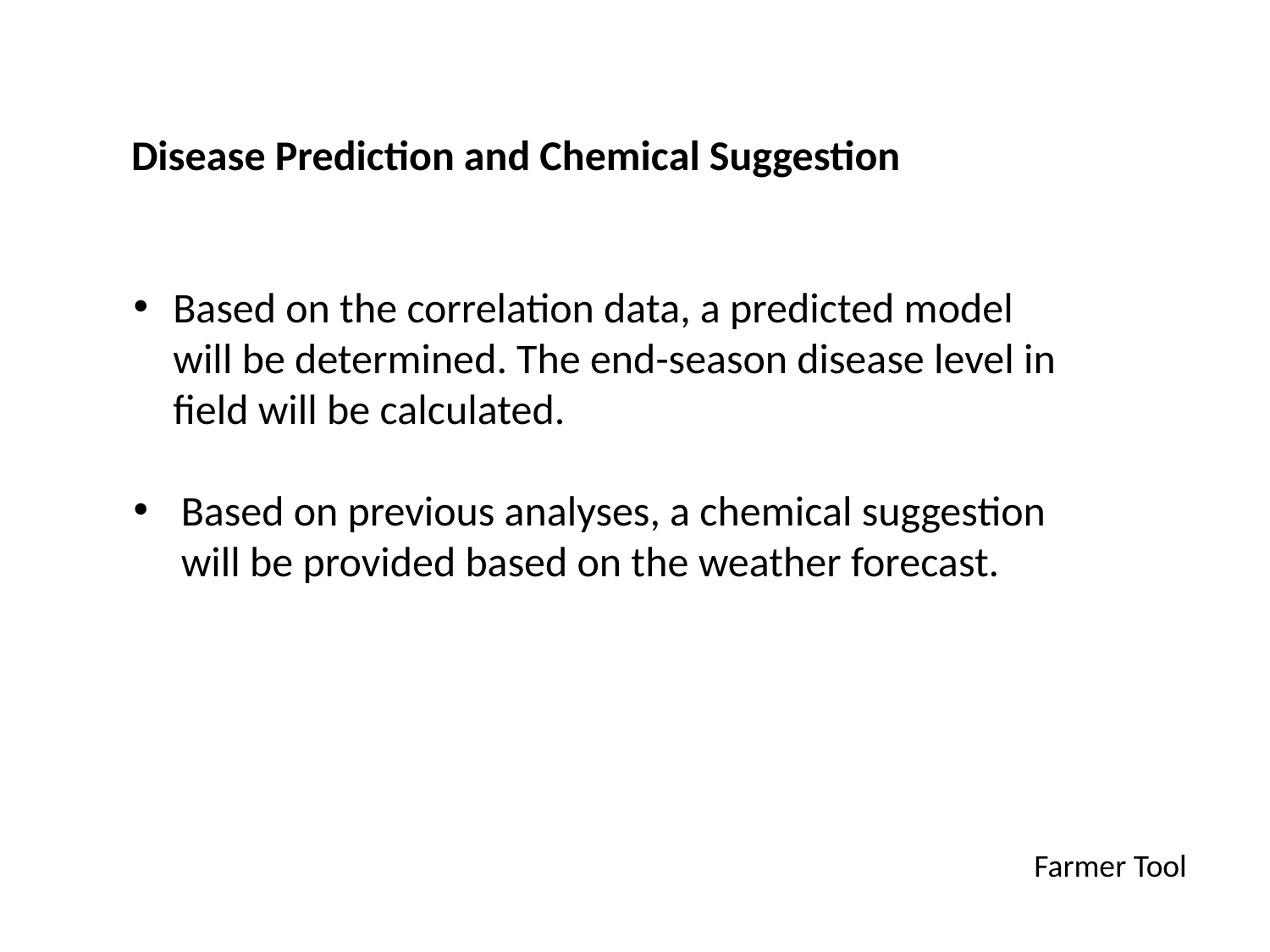

Disease Prediction and Chemical Suggestion
#
Based on the correlation data, a predicted model will be determined. The end-season disease level in field will be calculated.

Based on previous analyses, a chemical suggestion will be provided based on the weather forecast.

Farmer Tool